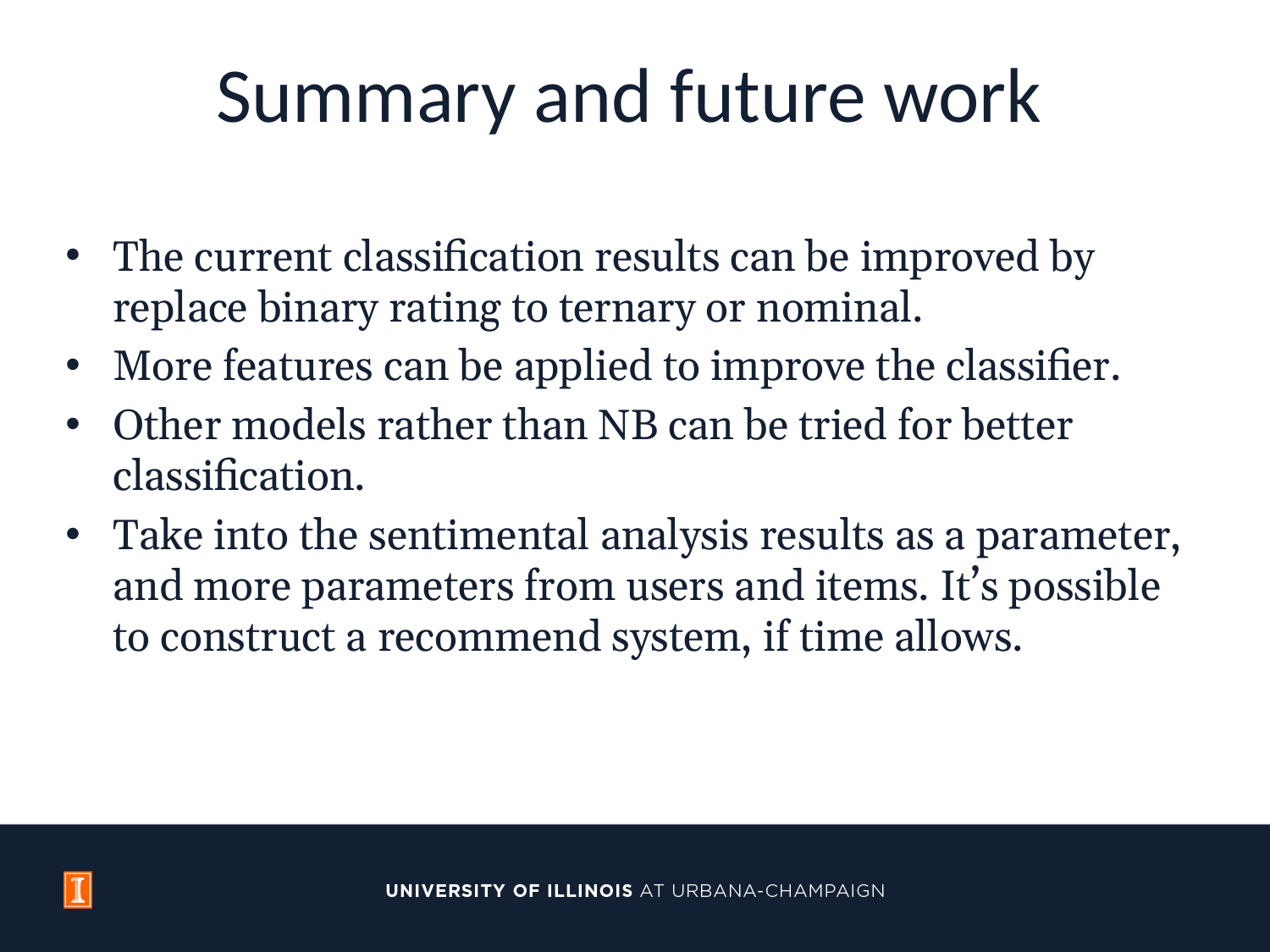

# Summary and future work
The current classification results can be improved by replace binary rating to ternary or nominal.
More features can be applied to improve the classifier.
Other models rather than NB can be tried for better classification.
Take into the sentimental analysis results as a parameter, and more parameters from users and items. It’s possible to construct a recommend system, if time allows.